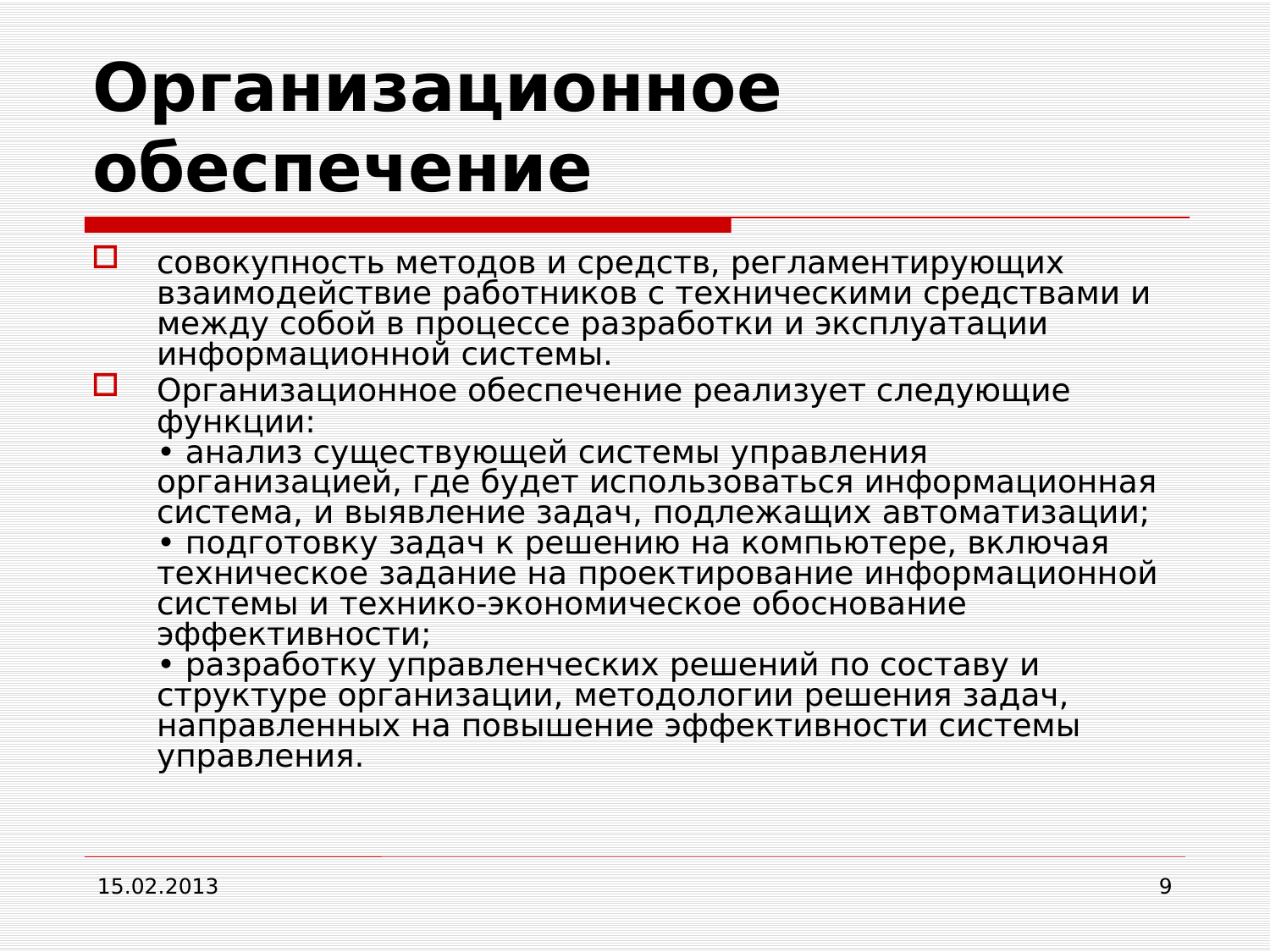

# Организационное обеспечение
совокупность методов и средств, регламентирующих взаимодействие работников с техническими средствами и между собой в процессе разработки и эксплуатации информационной системы.
Организационное обеспечение реализует следующие функции:
• анализ существующей системы управления организацией, где будет использоваться информационная система, и выявление задач, подлежащих автоматизации;
• подготовку задач к решению на компьютере, включая техническое задание на проектирование информационной системы и технико-экономическое обоснование эффективности;
• разработку управленческих решений по составу и структуре организации, методологии решения задач, направленных на повышение эффективности системы управления.
15.02.2013
9